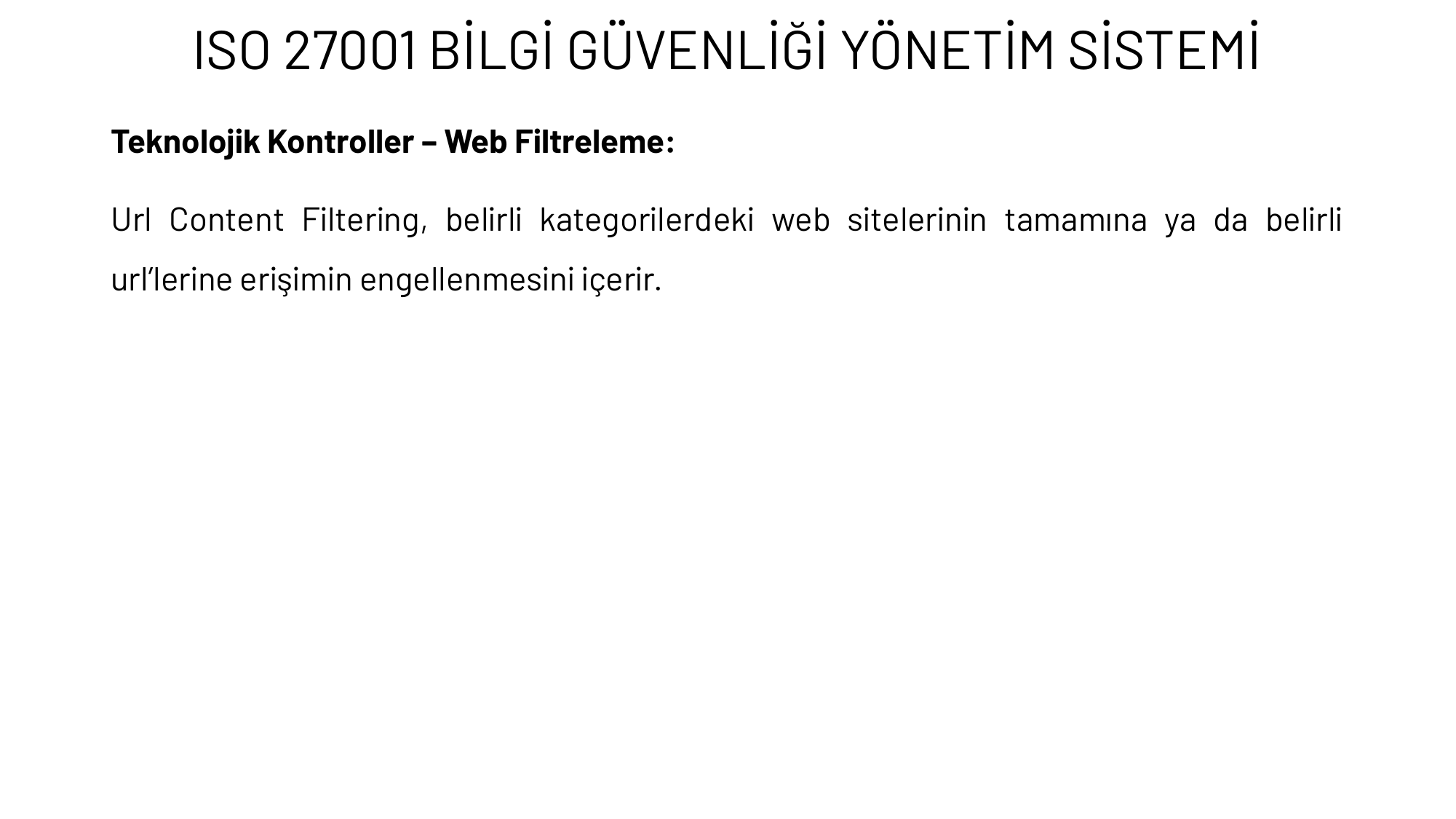

# ISO 27001 BİLGİ GÜVENLİĞİ YÖNETİM SİSTEMİ
Teknolojik Kontroller – Web Filtreleme:
Url Content Filtering, belirli kategorilerdeki web sitelerinin tamamına ya da belirli url’lerine erişimin engellenmesini içerir.